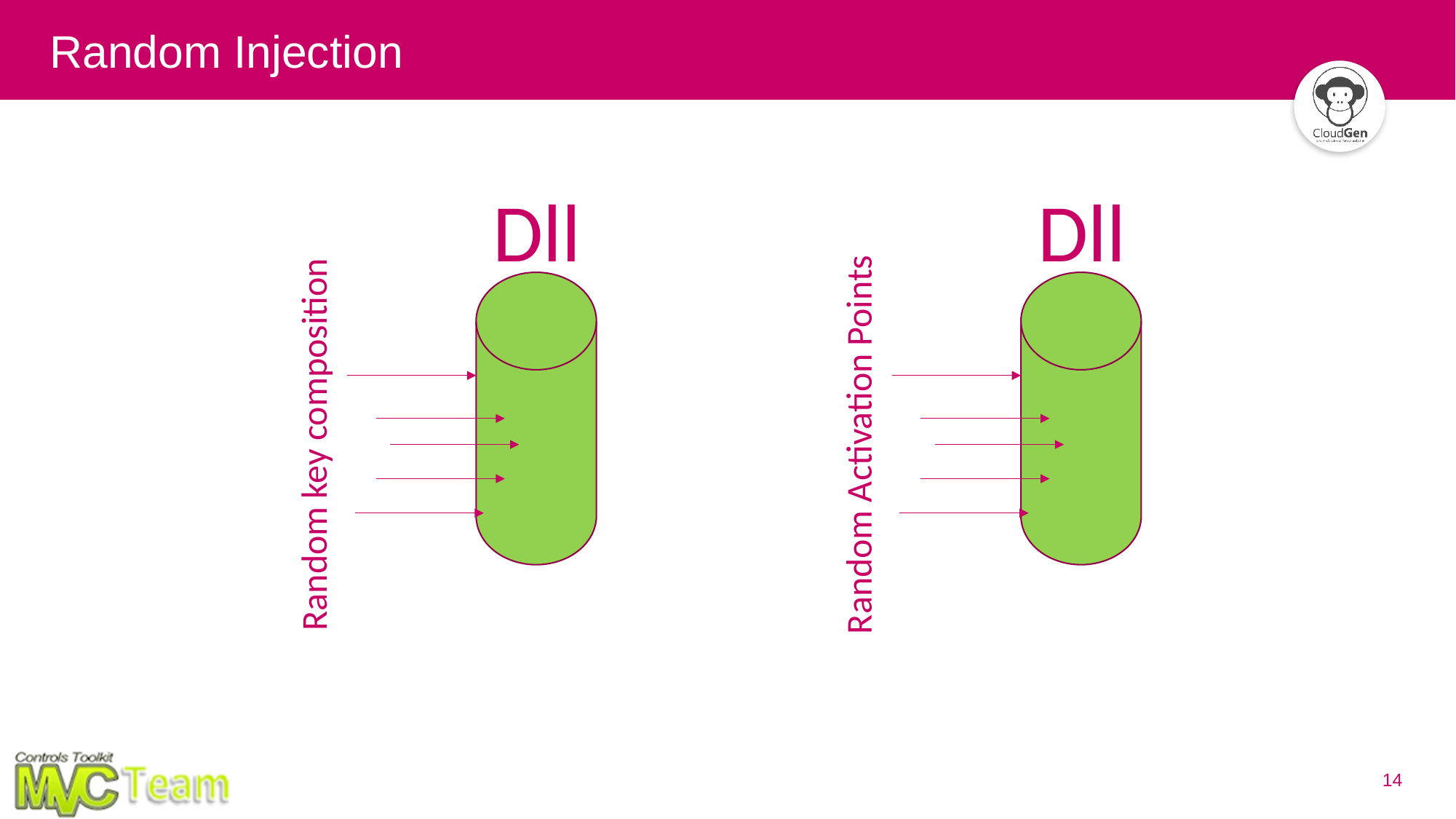

# Random Injection
Dll
Dll

Random key composition
Random Activation Points